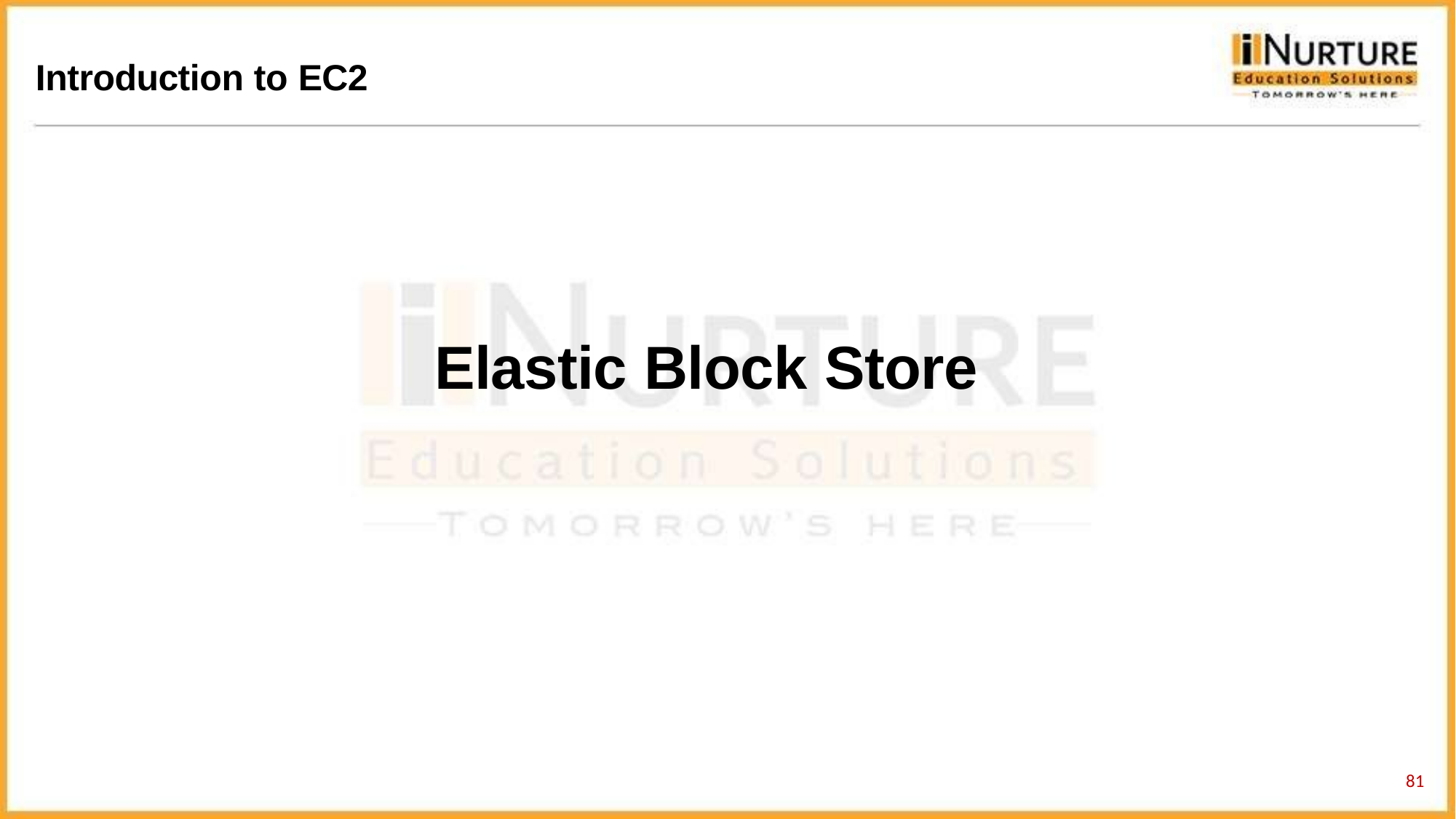

Introduction to EC2
Elastic Block Store
81